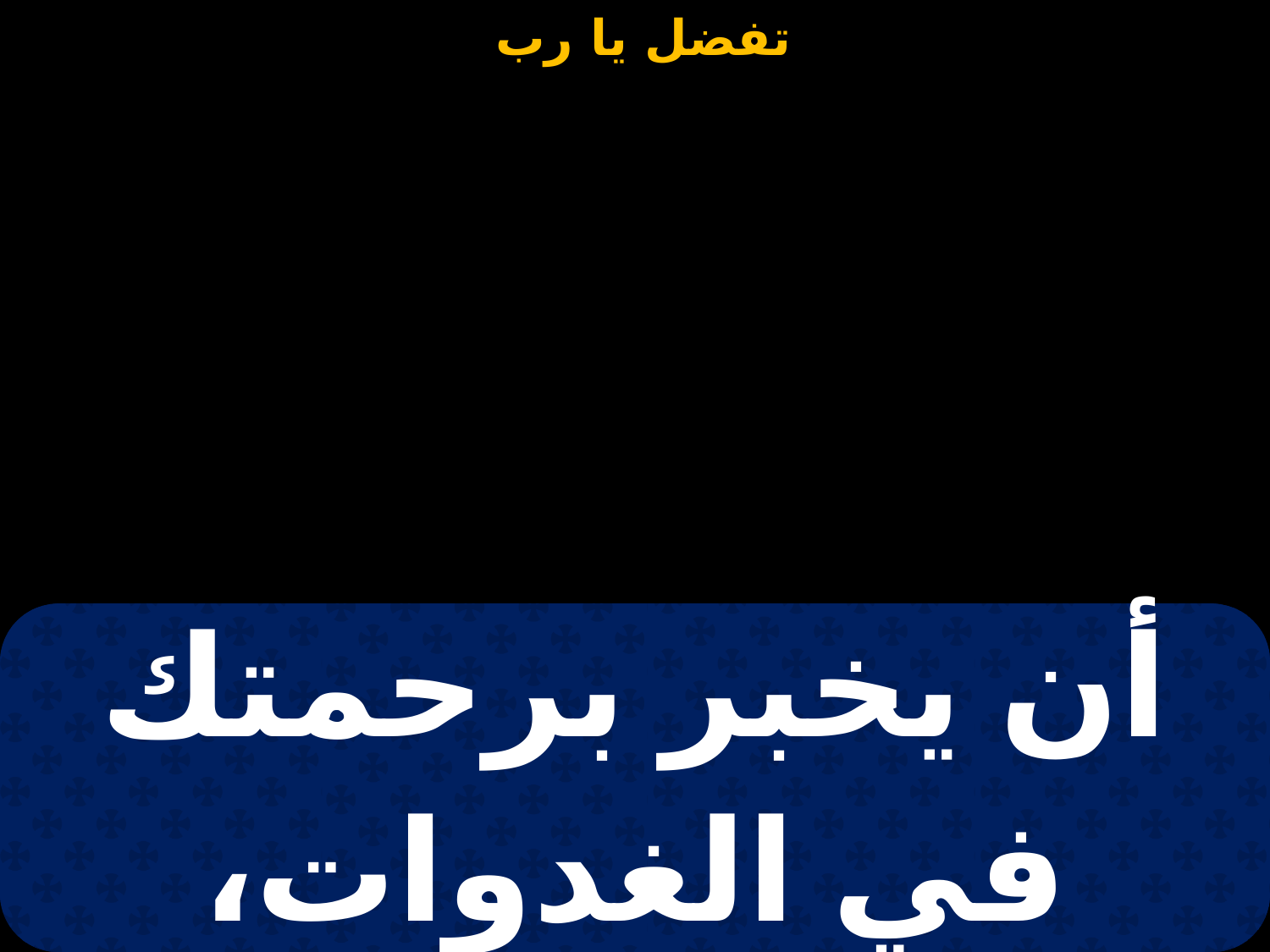

| أن يخبر برحمتك في الغدوات، وحقك في كل ليلة |
| --- |